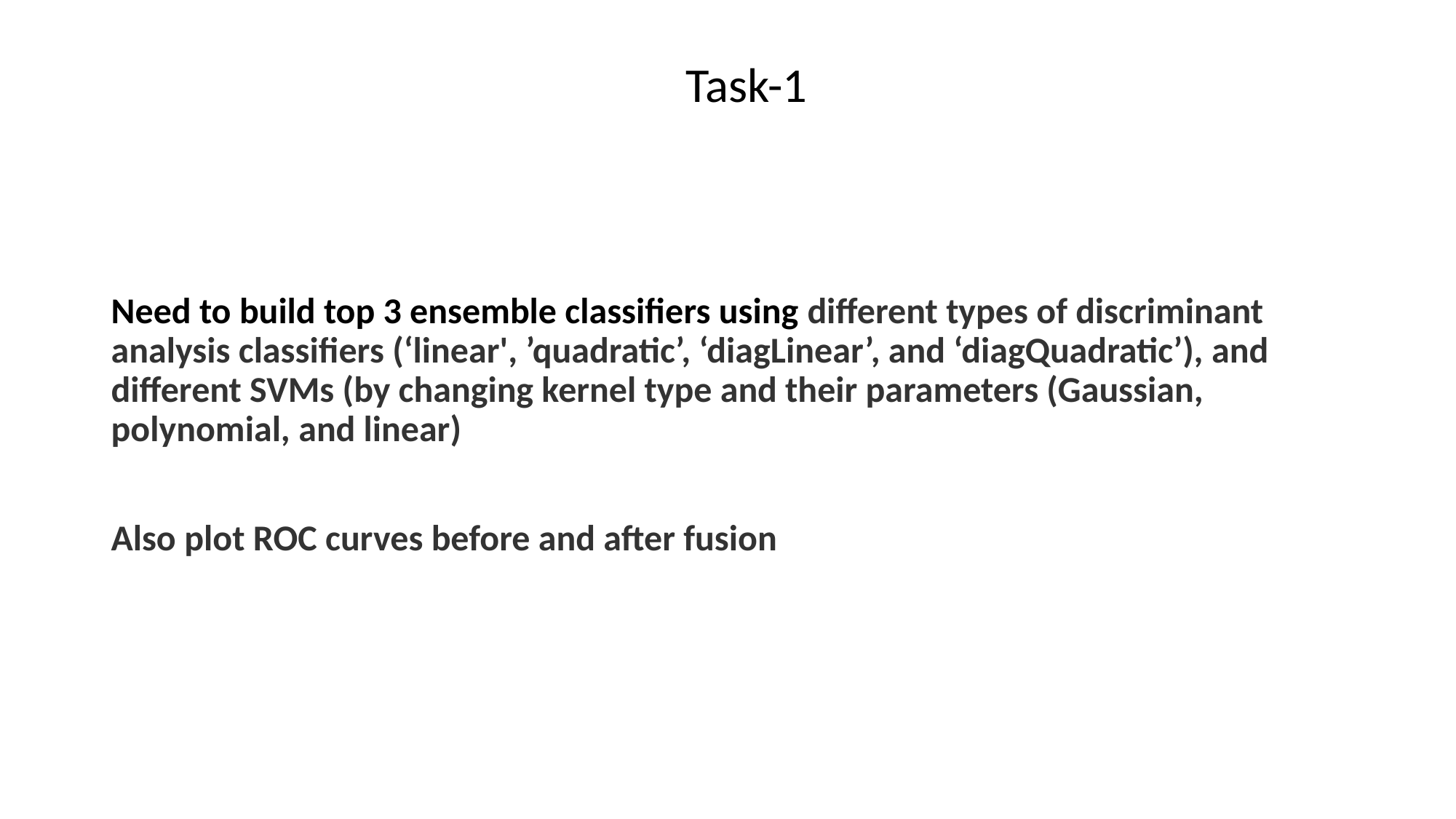

# Task-1

Need to build top 3 ensemble classifiers using different types of discriminant analysis classifiers (‘linear', ’quadratic’, ‘diagLinear’, and ‘diagQuadratic’), and different SVMs (by changing kernel type and their parameters (Gaussian, polynomial, and linear)

Also plot ROC curves before and after fusion